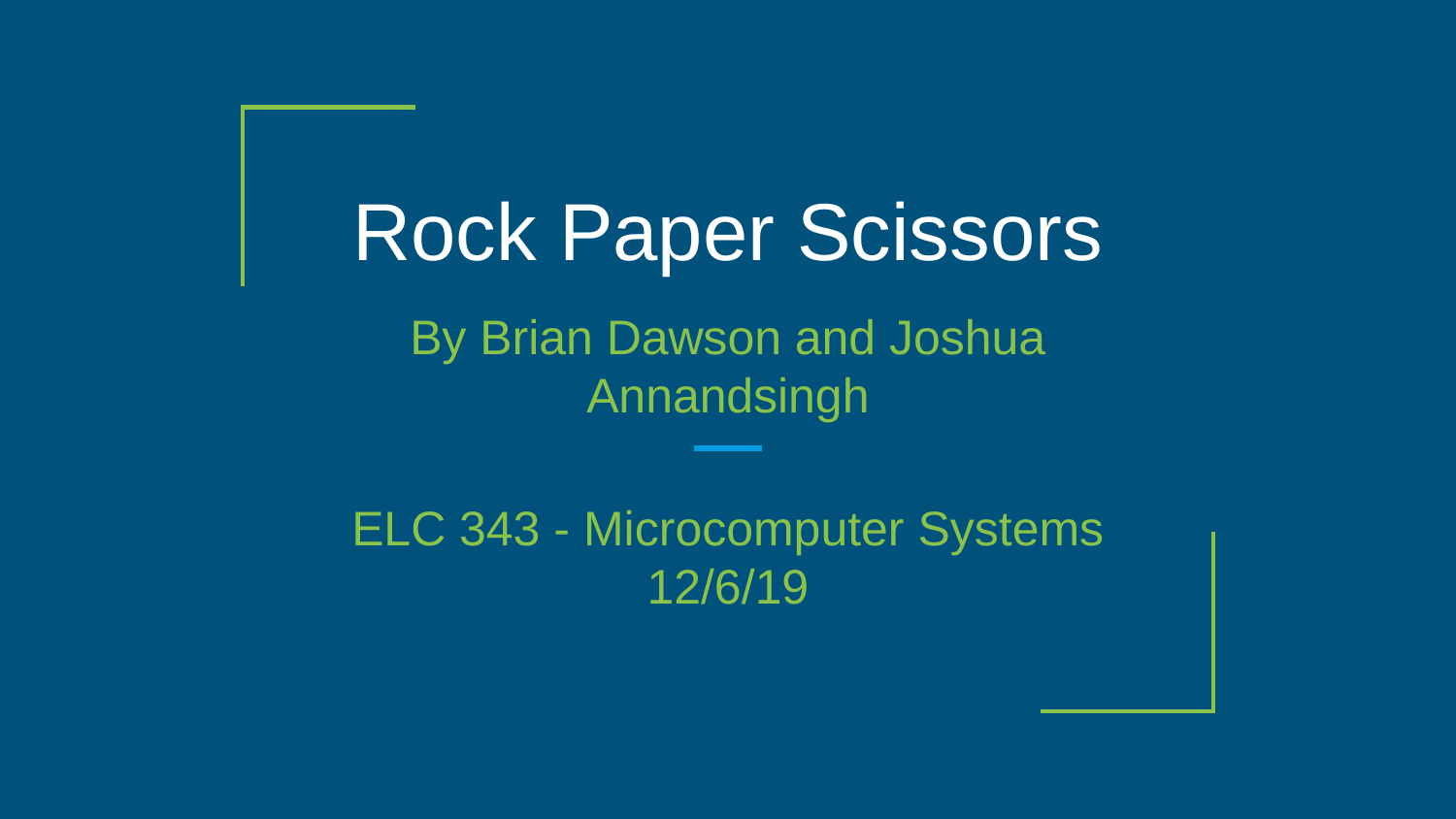

# Rock Paper Scissors
By Brian Dawson and Joshua Annandsingh
ELC 343 - Microcomputer Systems
12/6/19